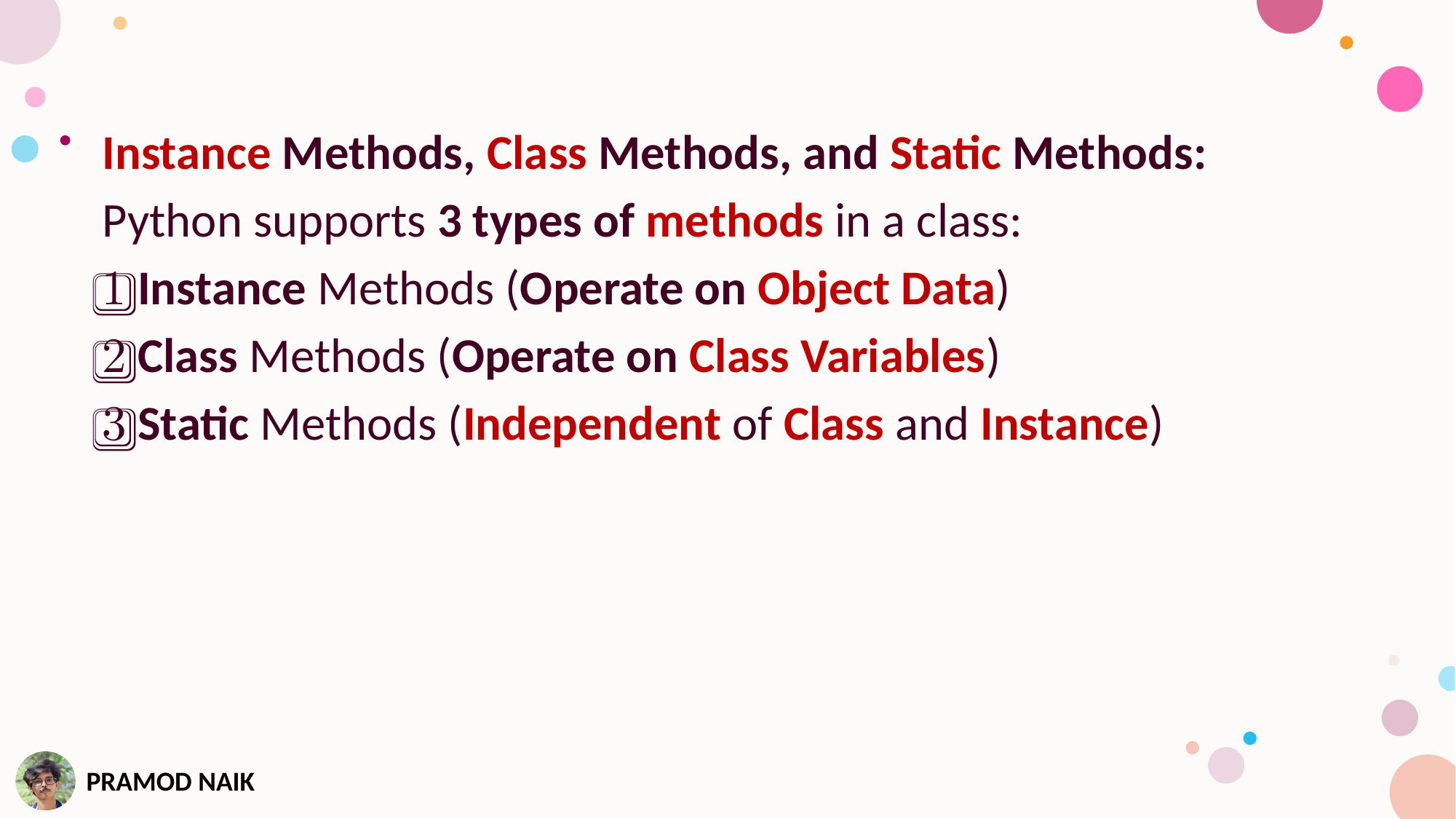

Instance Methods, Class Methods, and Static Methods:
Python supports 3 types of methods in a class:
1️⃣ Instance Methods (Operate on Object Data)
2️⃣ Class Methods (Operate on Class Variables)
3️⃣ Static Methods (Independent of Class and Instance)